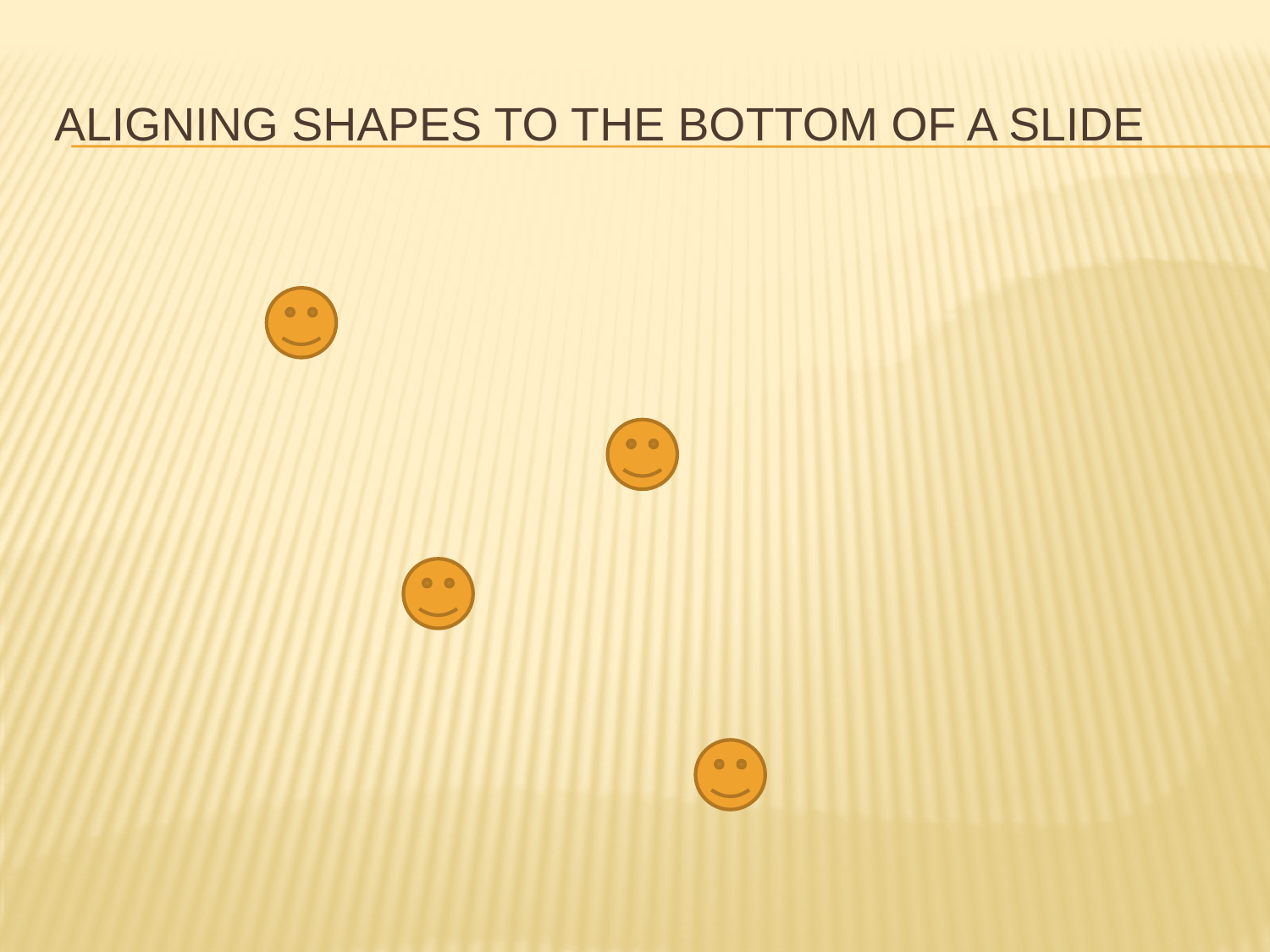

# Aligning shapes to the bottom of a slide